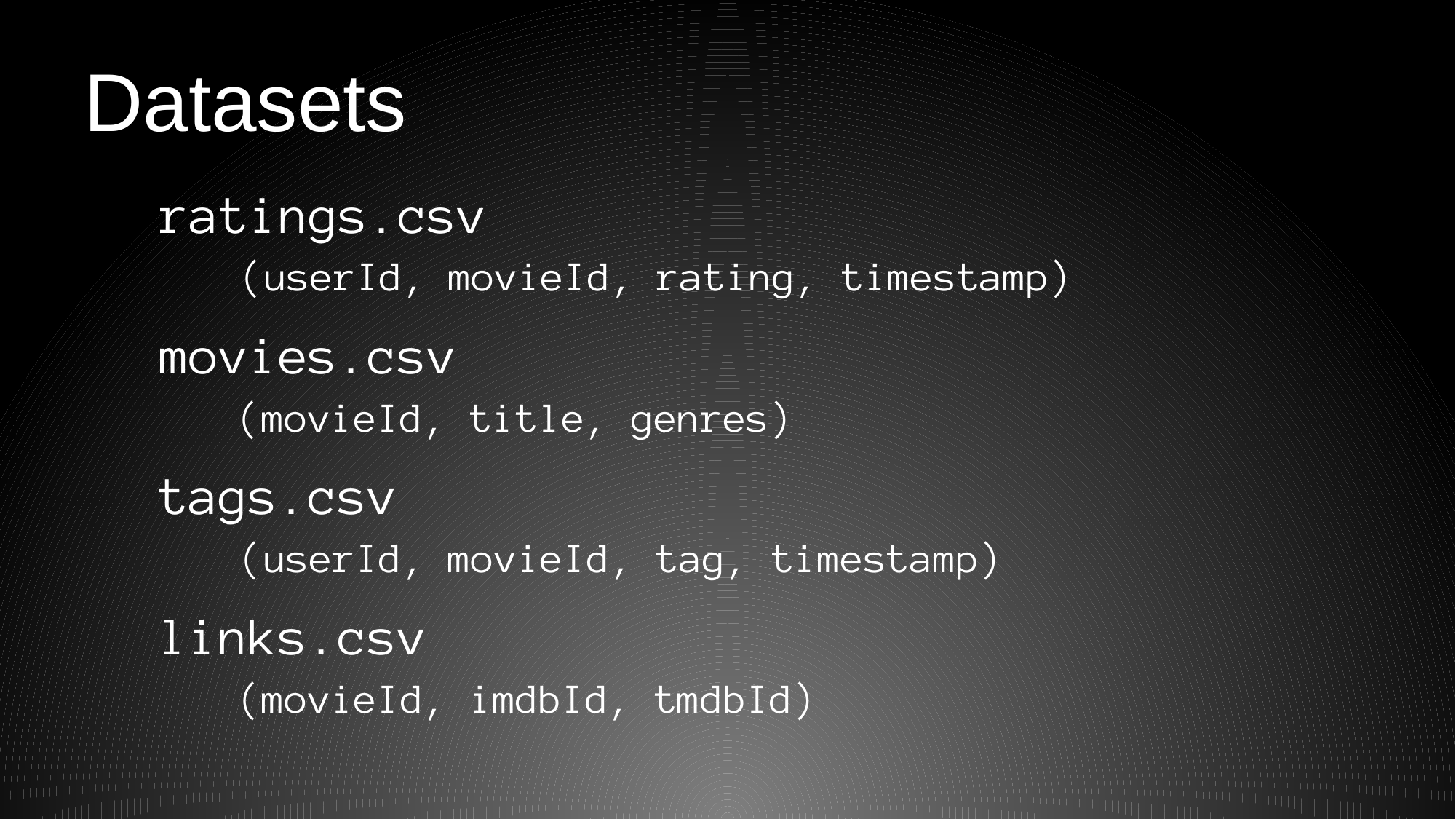

Datasets
ratings.csv
(userId, movieId, rating, timestamp)
movies.csv
(movieId, title, genres)
tags.csv
(userId, movieId, tag, timestamp)
links.csv
(movieId, imdbId, tmdbId)